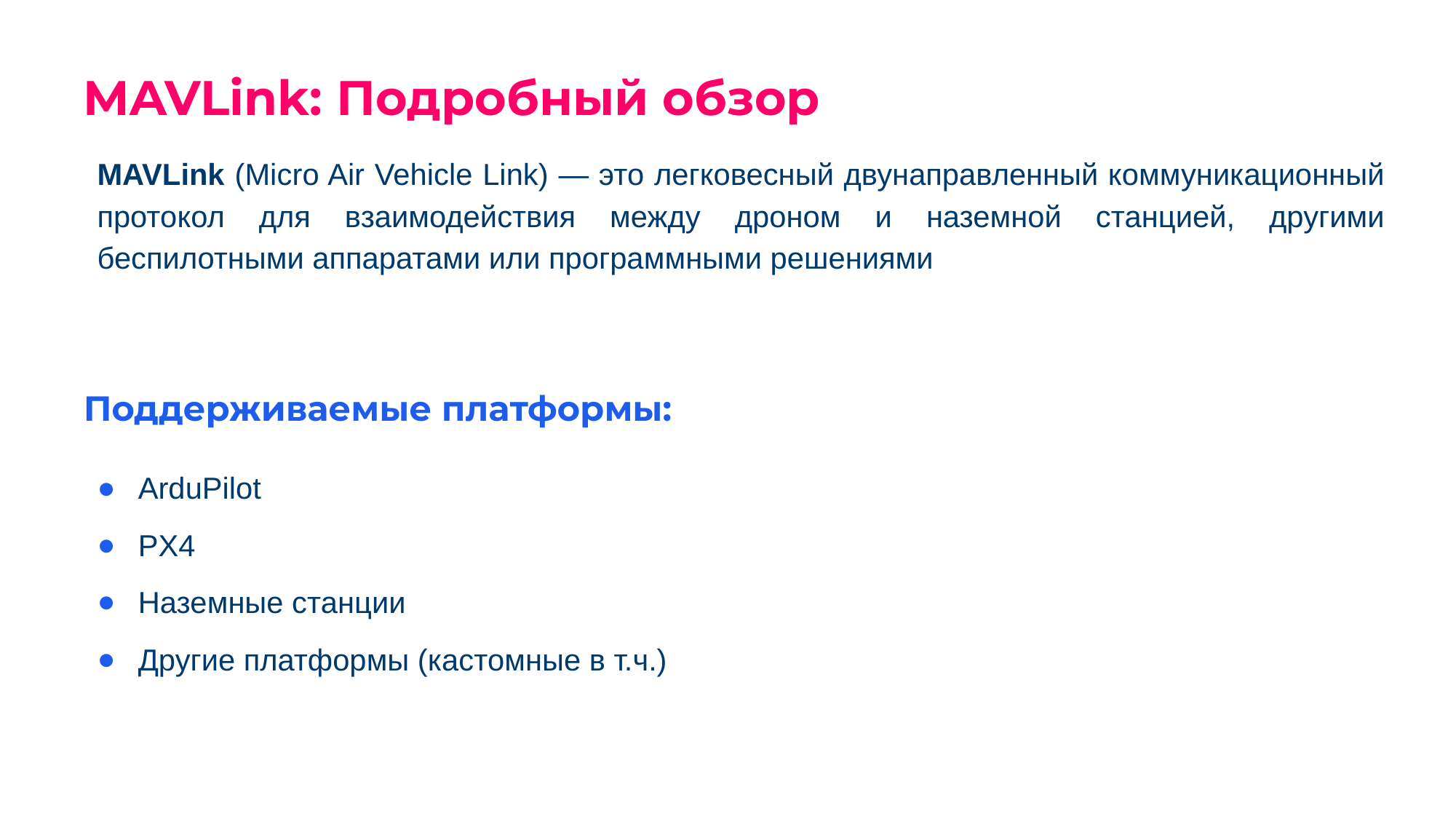

MAVLink: Подробный обзор
MAVLink (Micro Air Vehicle Link) — это легковесный двунаправленный коммуникационный протокол для взаимодействия между дроном и наземной станцией, другими беспилотными аппаратами или программными решениями
Поддерживаемые платформы:
ArduPilot
PX4
Наземные станции
Другие платформы (кастомные в т.ч.)
Matrice